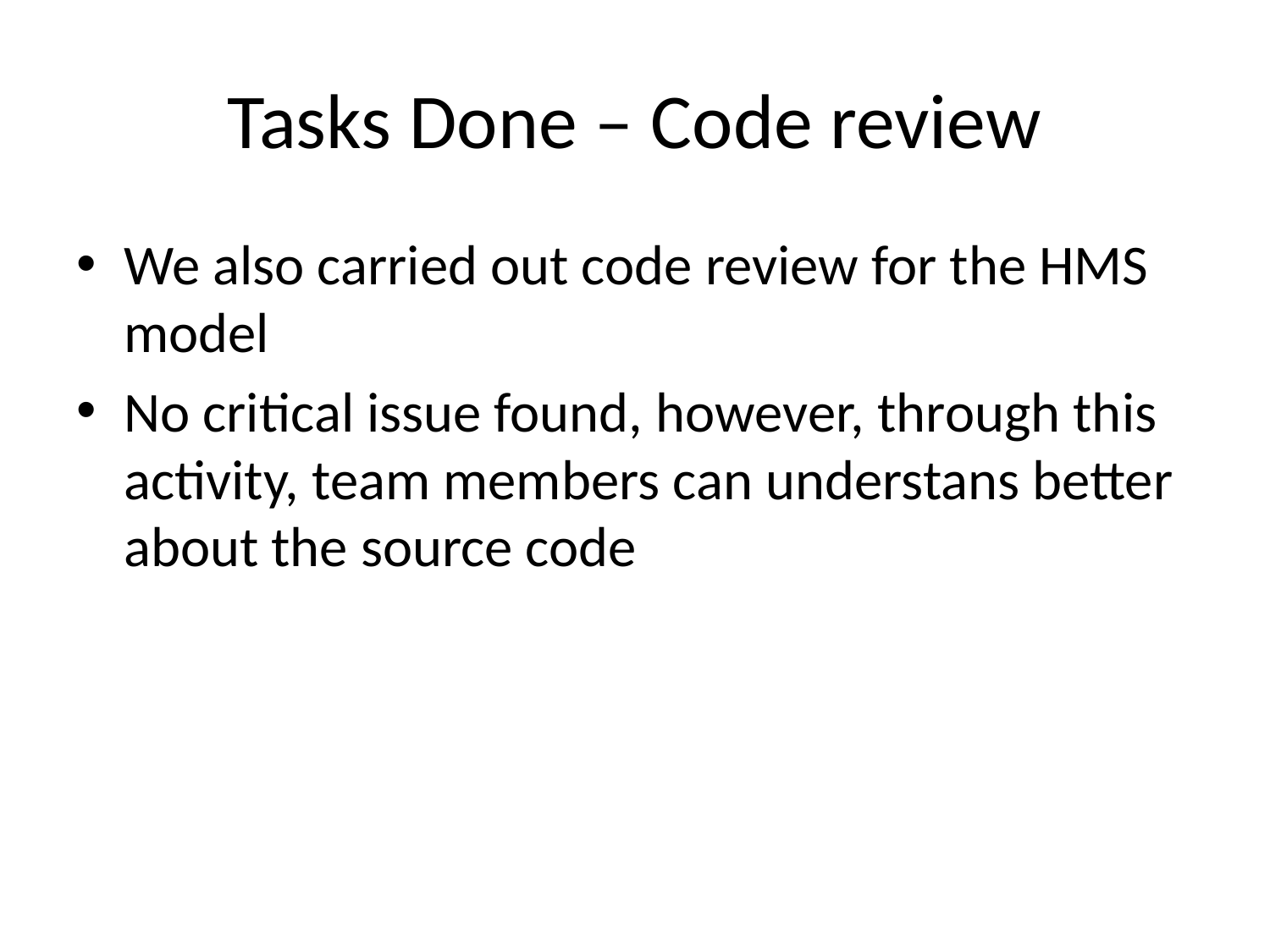

# Tasks Done – Code review
We also carried out code review for the HMS model
No critical issue found, however, through this activity, team members can understans better about the source code